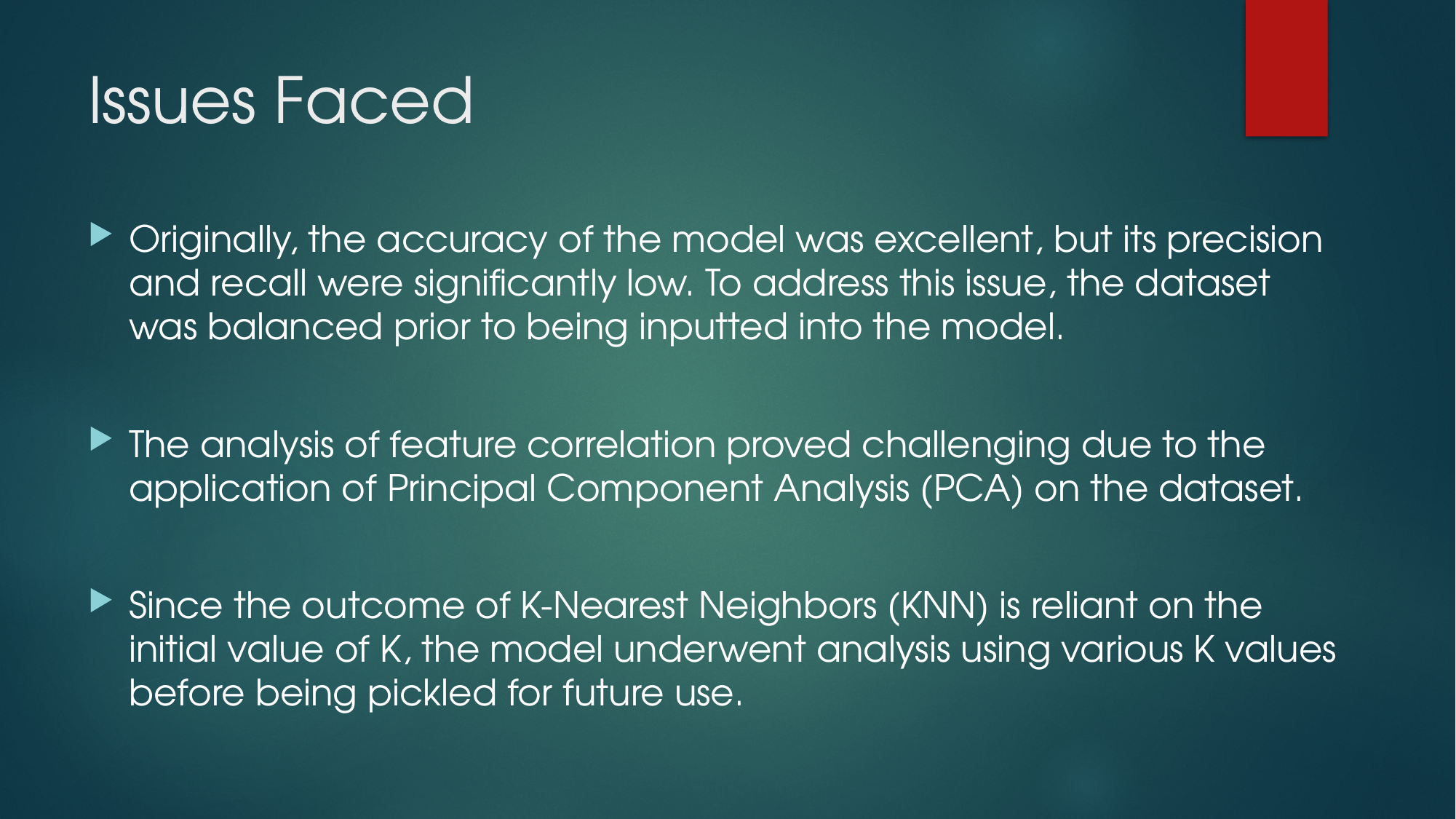

# Issues Faced
Originally, the accuracy of the model was excellent, but its precision and recall were significantly low. To address this issue, the dataset was balanced prior to being inputted into the model.

The analysis of feature correlation proved challenging due to the application of Principal Component Analysis (PCA) on the dataset.

Since the outcome of K-Nearest Neighbors (KNN) is reliant on the initial value of K, the model underwent analysis using various K values before being pickled for future use.